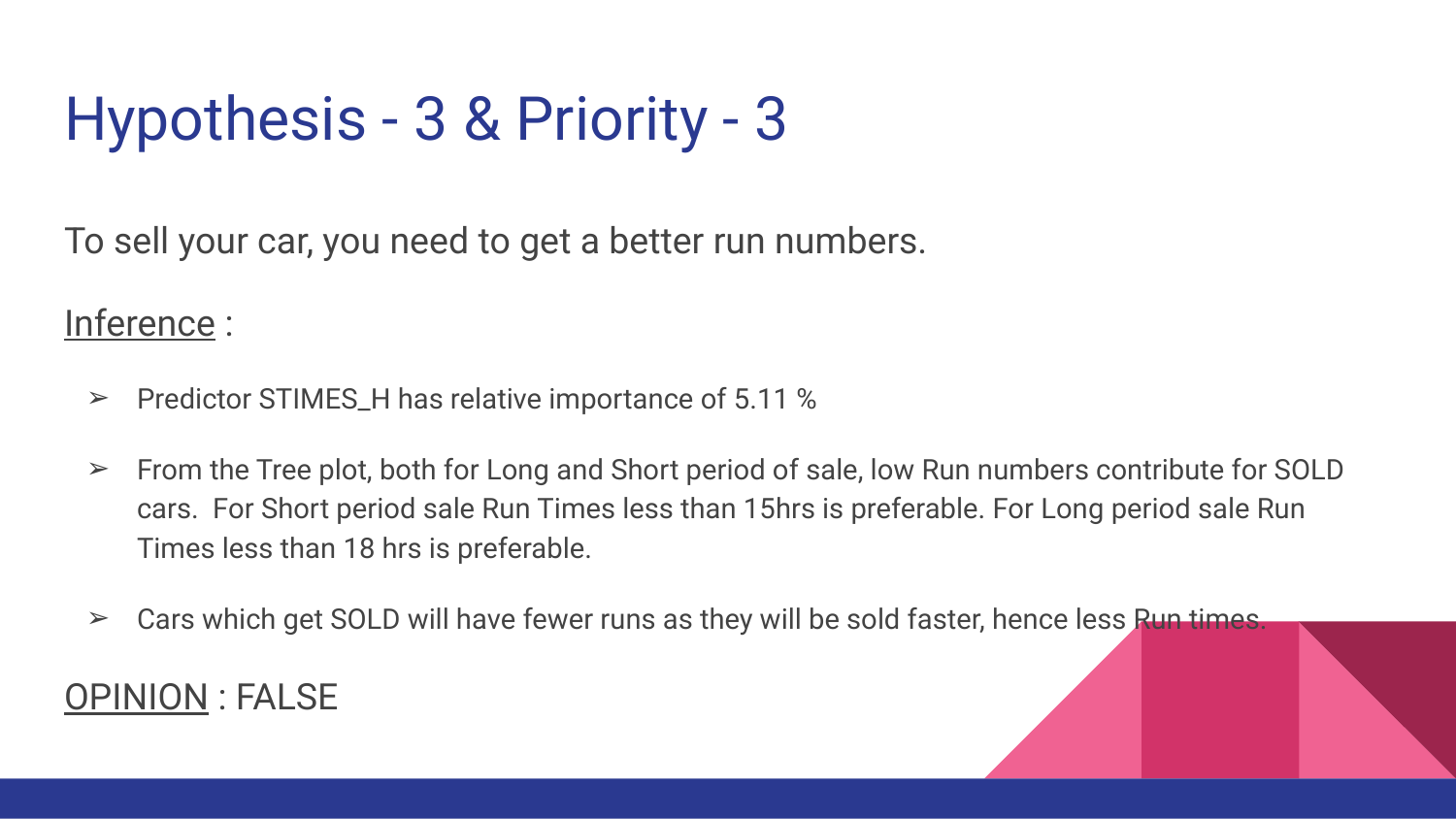

# Hypothesis - 3 & Priority - 3
To sell your car, you need to get a better run numbers.
Inference :
Predictor STIMES_H has relative importance of 5.11 %
From the Tree plot, both for Long and Short period of sale, low Run numbers contribute for SOLD cars.  For Short period sale Run Times less than 15hrs is preferable. For Long period sale Run Times less than 18 hrs is preferable.
Cars which get SOLD will have fewer runs as they will be sold faster, hence less Run times.
OPINION : FALSE